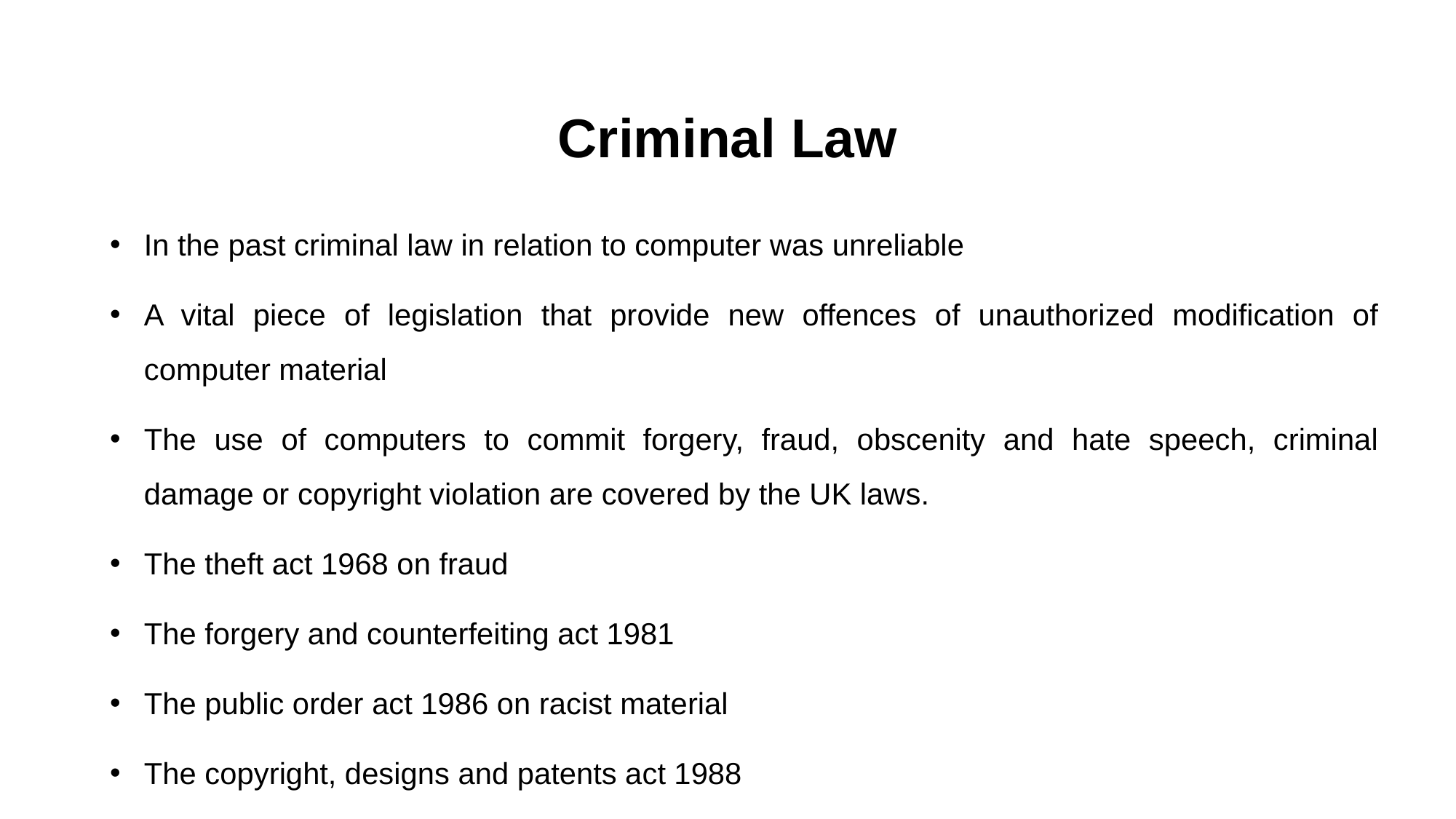

# Criminal Law
In the past criminal law in relation to computer was unreliable
A vital piece of legislation that provide new offences of unauthorized modification of computer material
The use of computers to commit forgery, fraud, obscenity and hate speech, criminal damage or copyright violation are covered by the UK laws.
The theft act 1968 on fraud
The forgery and counterfeiting act 1981
The public order act 1986 on racist material
The copyright, designs and patents act 1988